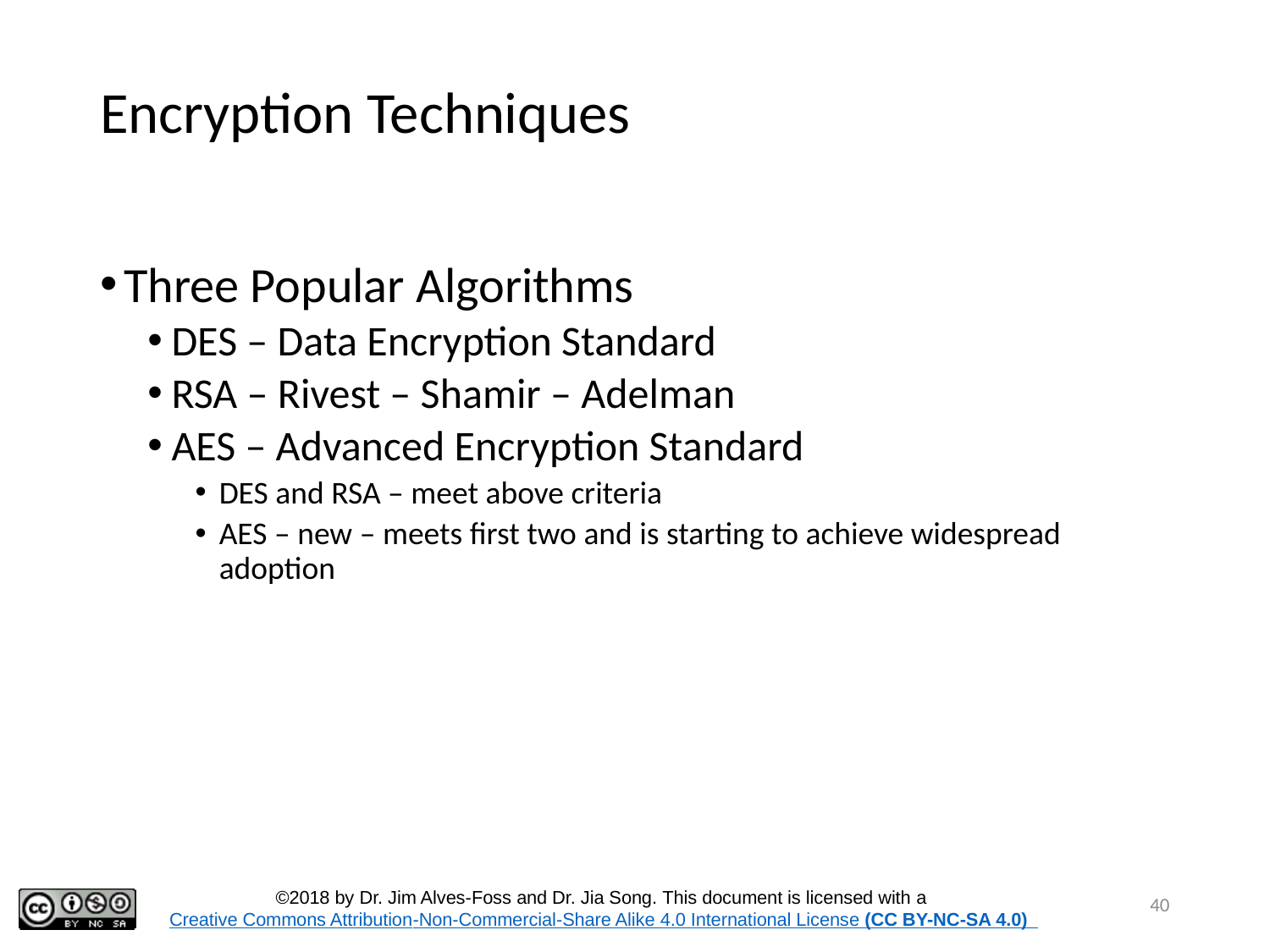

# Encryption Techniques
Three Popular Algorithms
DES – Data Encryption Standard
RSA – Rivest – Shamir – Adelman
AES – Advanced Encryption Standard
DES and RSA – meet above criteria
AES – new – meets first two and is starting to achieve widespread adoption
40